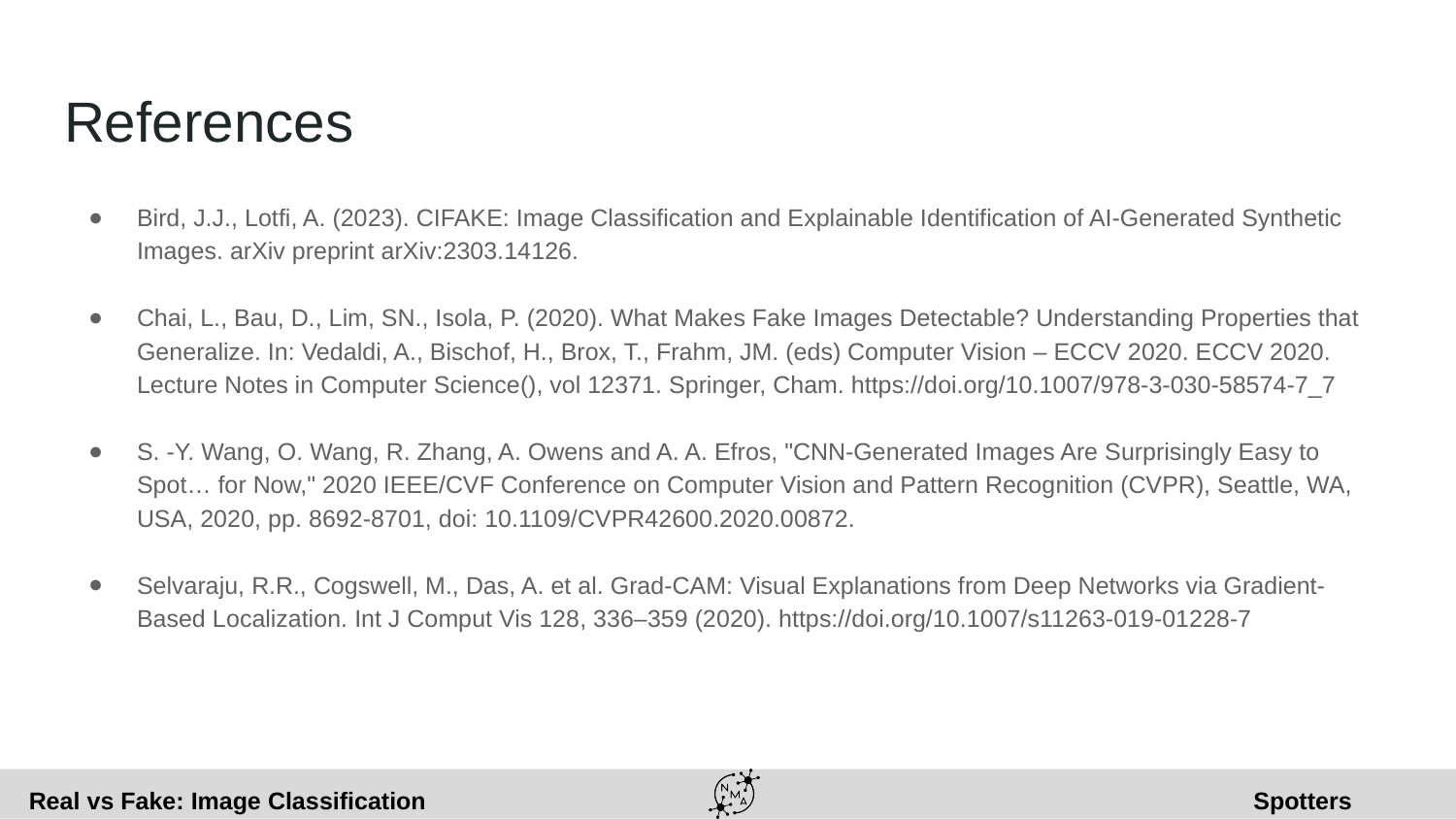

# References
Bird, J.J., Lotfi, A. (2023). CIFAKE: Image Classification and Explainable Identification of AI-Generated Synthetic Images. arXiv preprint arXiv:2303.14126.

Chai, L., Bau, D., Lim, SN., Isola, P. (2020). What Makes Fake Images Detectable? Understanding Properties that Generalize. In: Vedaldi, A., Bischof, H., Brox, T., Frahm, JM. (eds) Computer Vision – ECCV 2020. ECCV 2020. Lecture Notes in Computer Science(), vol 12371. Springer, Cham. https://doi.org/10.1007/978-3-030-58574-7_7

S. -Y. Wang, O. Wang, R. Zhang, A. Owens and A. A. Efros, "CNN-Generated Images Are Surprisingly Easy to Spot… for Now," 2020 IEEE/CVF Conference on Computer Vision and Pattern Recognition (CVPR), Seattle, WA, USA, 2020, pp. 8692-8701, doi: 10.1109/CVPR42600.2020.00872.

Selvaraju, R.R., Cogswell, M., Das, A. et al. Grad-CAM: Visual Explanations from Deep Networks via Gradient-Based Localization. Int J Comput Vis 128, 336–359 (2020). https://doi.org/10.1007/s11263-019-01228-7